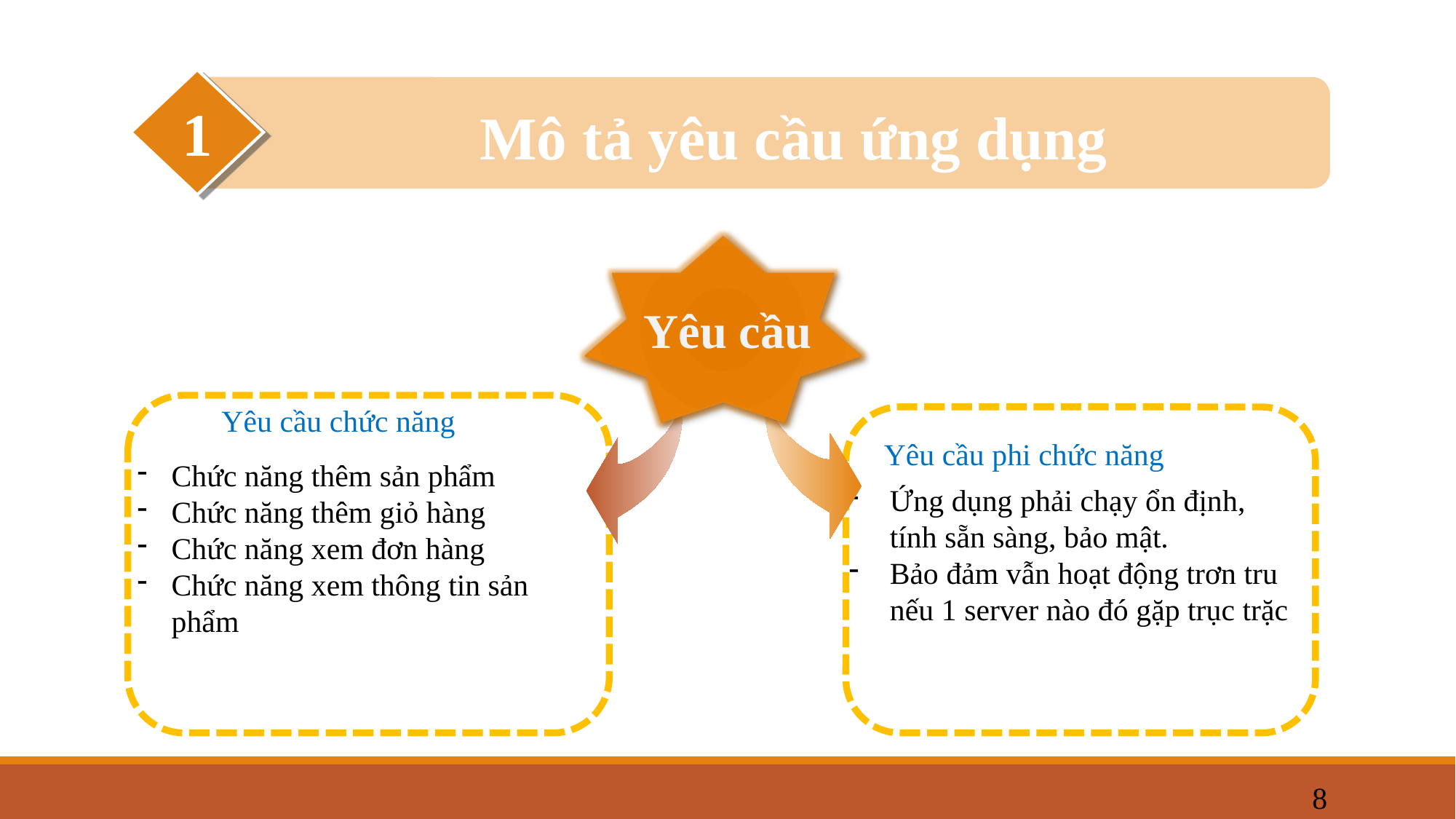

1
Mô tả yêu cầu ứng dụng

Yêu cầu

Yêu cầu chức năng

Yêu cầu phi chức năng
Chức năng thêm sản phẩm
Chức năng thêm giỏ hàng
Chức năng xem đơn hàng
Chức năng xem thông tin sản phẩm
Ứng dụng phải chạy ổn định, tính sẵn sàng, bảo mật.
Bảo đảm vẫn hoạt động trơn tru nếu 1 server nào đó gặp trục trặc
8